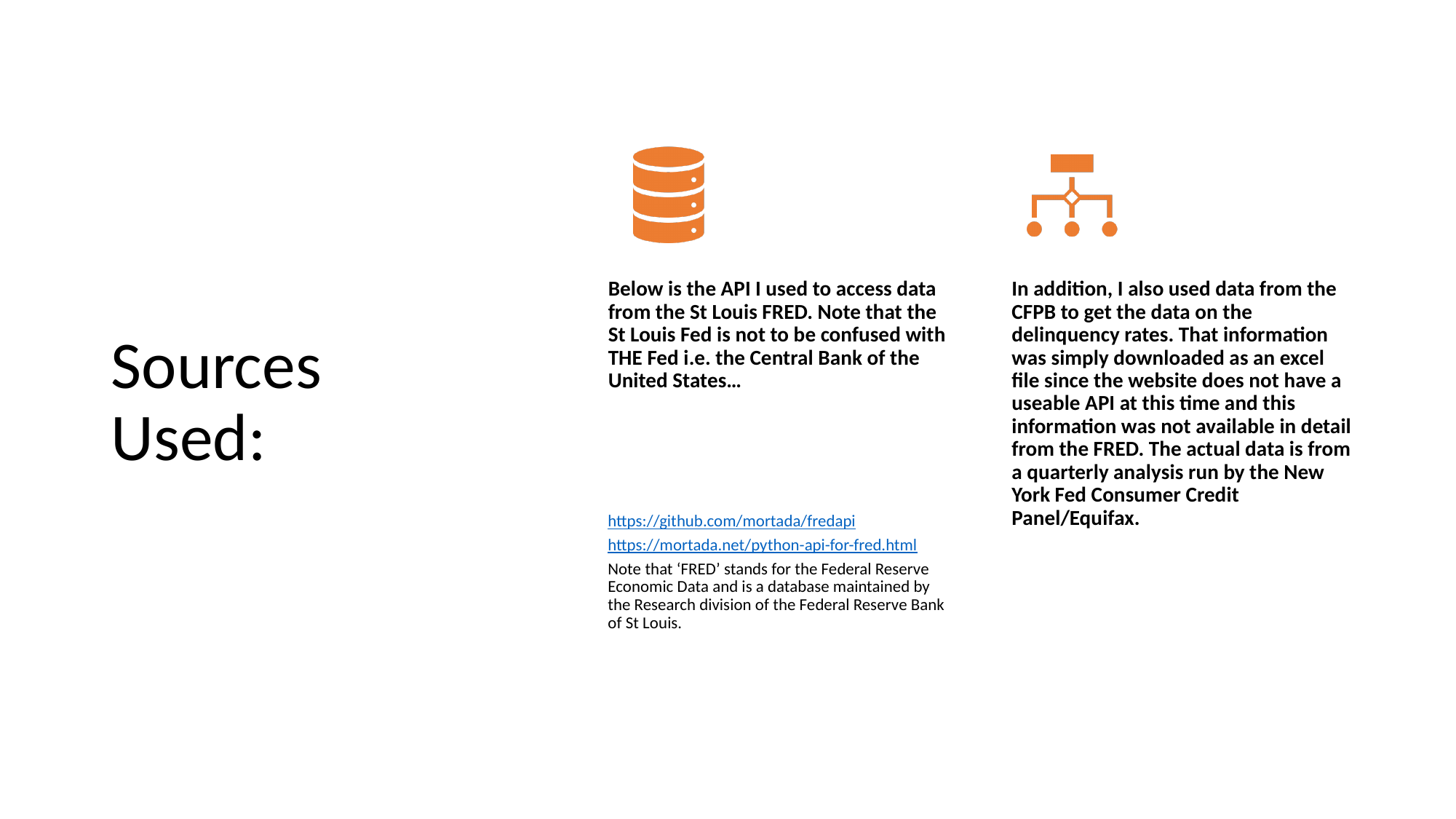

# Sources Used:
Below is the API I used to access data from the St Louis FRED. Note that the St Louis Fed is not to be confused with THE Fed i.e. the Central Bank of the United States…
https://github.com/mortada/fredapi
https://mortada.net/python-api-for-fred.html
Note that ‘FRED’ stands for the Federal Reserve Economic Data and is a database maintained by the Research division of the Federal Reserve Bank of St Louis.
In addition, I also used data from the CFPB to get the data on the delinquency rates. That information was simply downloaded as an excel file since the website does not have a useable API at this time and this information was not available in detail from the FRED. The actual data is from a quarterly analysis run by the New York Fed Consumer Credit Panel/Equifax.